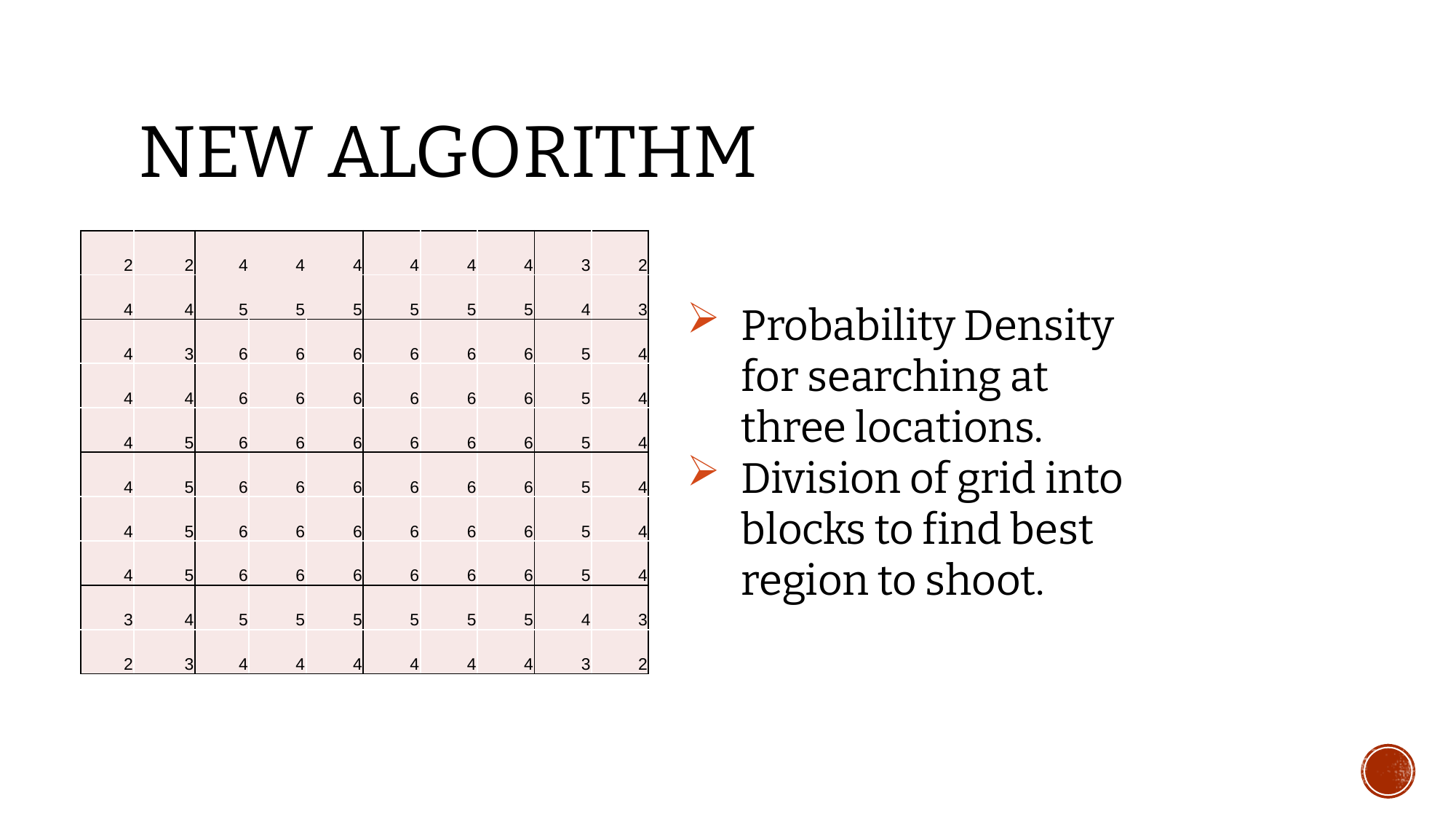

# New Algorithm
| 2 | 2 | 4 | 4 | 4 | 4 | 4 | 4 | 3 | 2 |
| --- | --- | --- | --- | --- | --- | --- | --- | --- | --- |
| 4 | 4 | 5 | 5 | 5 | 5 | 5 | 5 | 4 | 3 |
| 4 | 3 | 6 | 6 | 6 | 6 | 6 | 6 | 5 | 4 |
| 4 | 4 | 6 | 6 | 6 | 6 | 6 | 6 | 5 | 4 |
| 4 | 5 | 6 | 6 | 6 | 6 | 6 | 6 | 5 | 4 |
| 4 | 5 | 6 | 6 | 6 | 6 | 6 | 6 | 5 | 4 |
| 4 | 5 | 6 | 6 | 6 | 6 | 6 | 6 | 5 | 4 |
| 4 | 5 | 6 | 6 | 6 | 6 | 6 | 6 | 5 | 4 |
| 3 | 4 | 5 | 5 | 5 | 5 | 5 | 5 | 4 | 3 |
| 2 | 3 | 4 | 4 | 4 | 4 | 4 | 4 | 3 | 2 |
Probability Density for searching at three locations.
Division of grid into blocks to find best region to shoot.